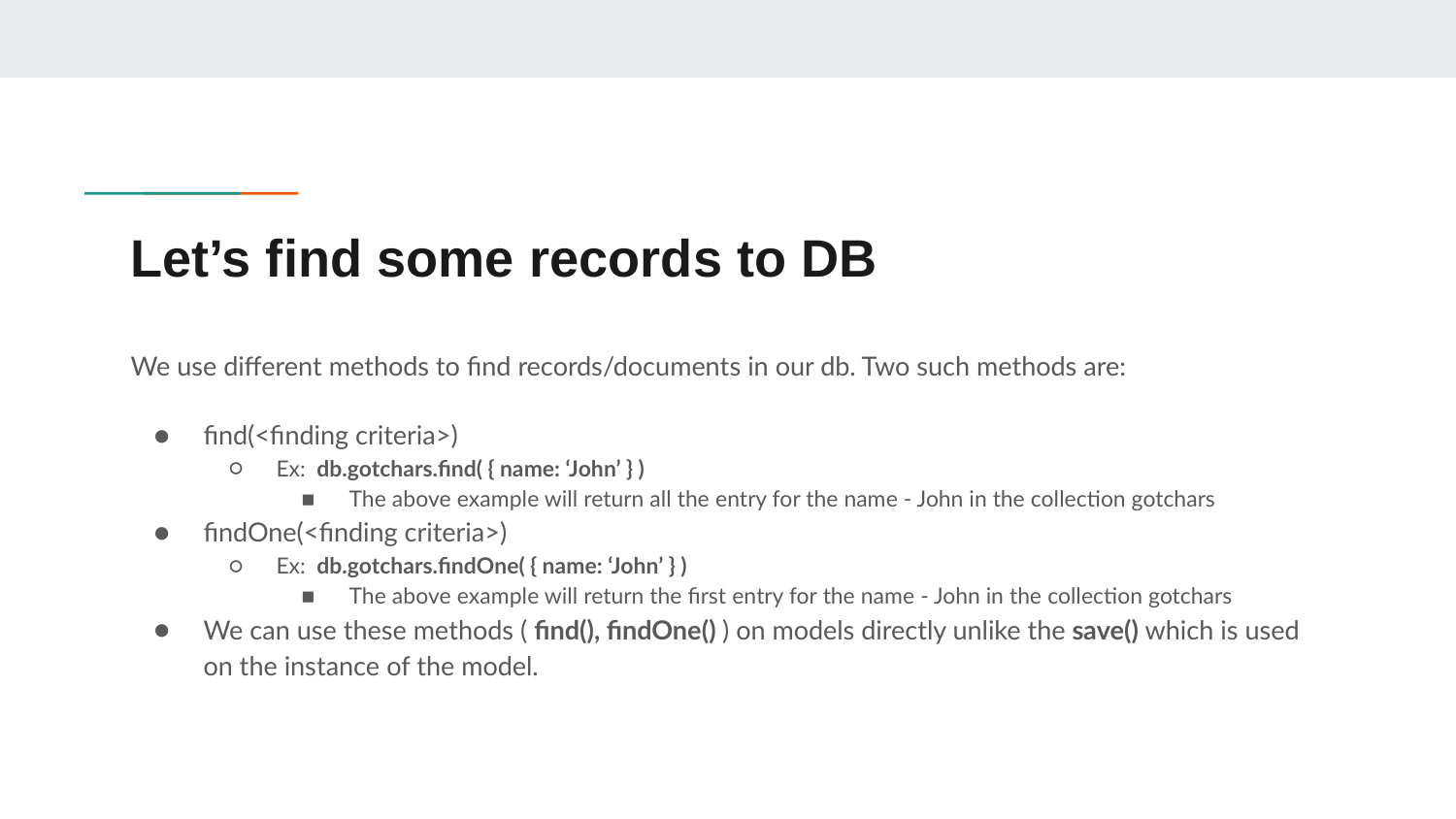

# Let’s find some records to DB
We use different methods to find records/documents in our db. Two such methods are:
find(<finding criteria>)
Ex:  db.gotchars.find( { name: ‘John’ } )
The above example will return all the entry for the name - John in the collection gotchars
findOne(<finding criteria>)
Ex:  db.gotchars.findOne( { name: ‘John’ } )
The above example will return the first entry for the name - John in the collection gotchars
We can use these methods ( find(), findOne() ) on models directly unlike the save() which is used on the instance of the model.